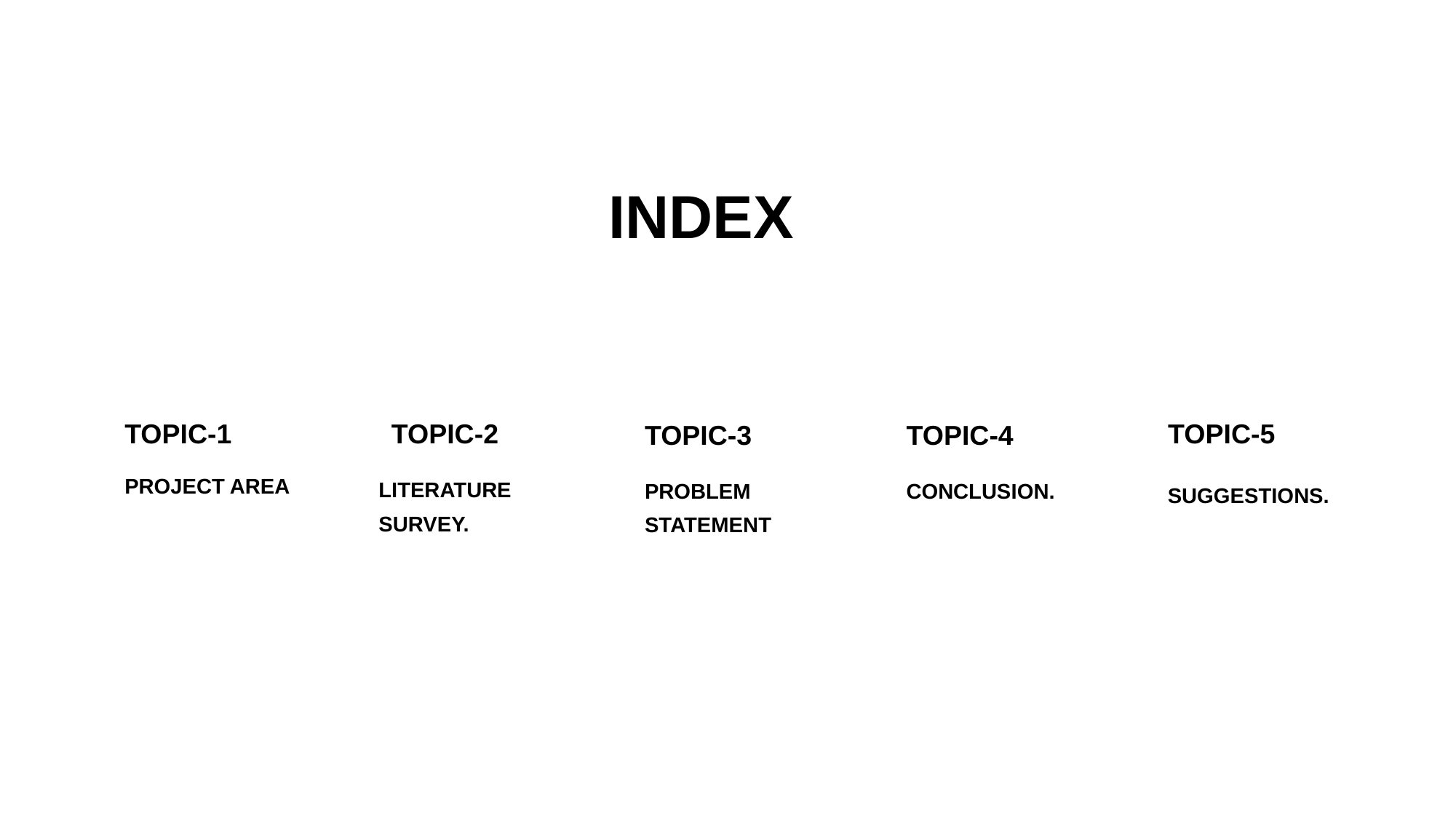

INDEX
TOPIC-1
PROJECT AREA

TOPIC-5
     SUGGESTIONS.

TOPIC-2
LITERATURE SURVEY.

TOPIC-3
PROBLEM STATEMENT

TOPIC-4
CONCLUSION.